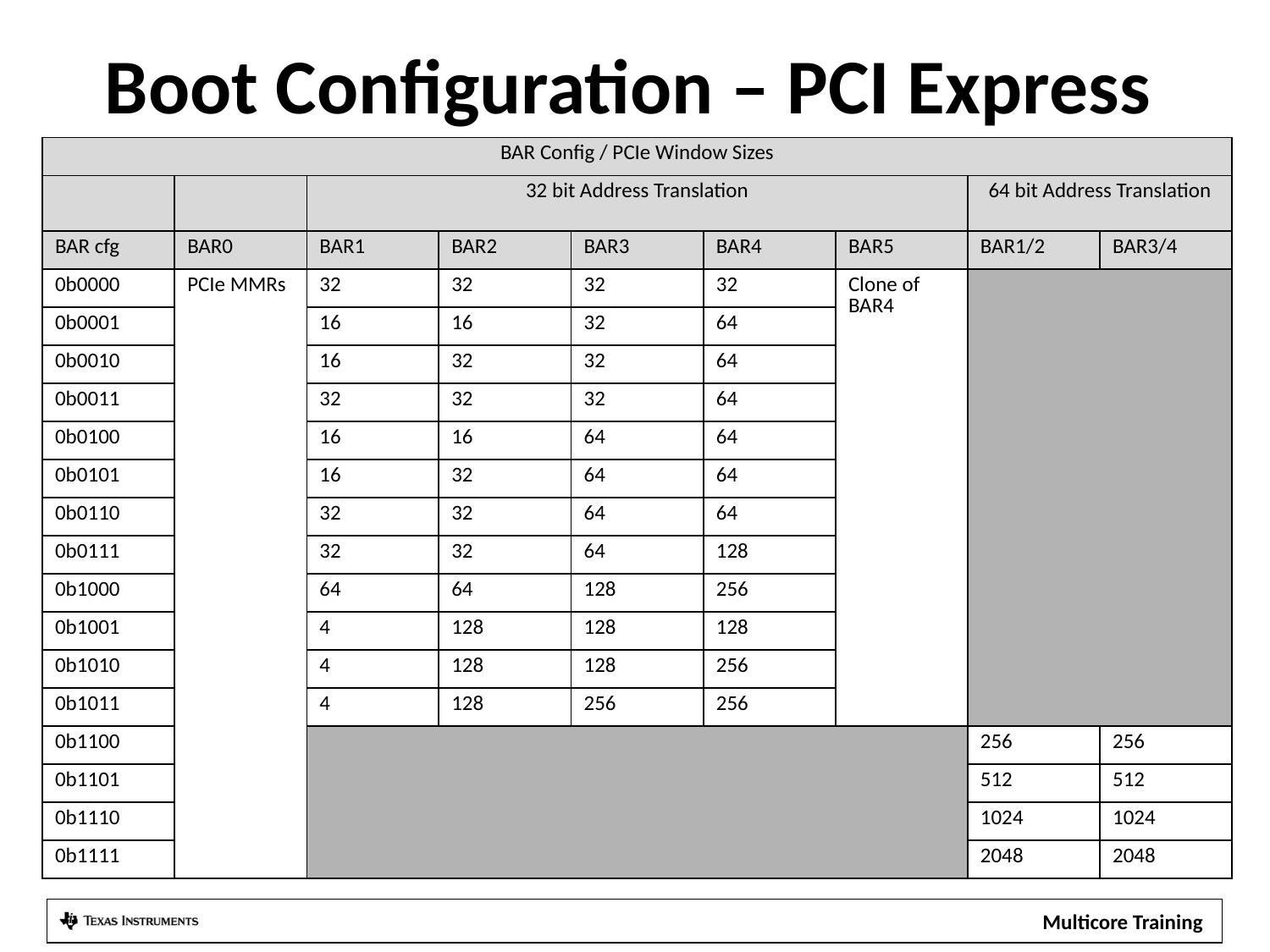

Boot Configuration – PCI Express
| BAR Config / PCIe Window Sizes |  |  |  |  |  |  |  |  |
| --- | --- | --- | --- | --- | --- | --- | --- | --- |
|  |  | 32 bit Address Translation |  |  |  |  | 64 bit Address Translation |  |
| BAR cfg | BAR0 | BAR1 | BAR2 | BAR3 | BAR4 | BAR5 | BAR1/2 | BAR3/4 |
| 0b0000 | PCIe MMRs | 32 | 32 | 32 | 32 | Clone of BAR4 |  |  |
| 0b0001 |  | 16 | 16 | 32 | 64 |  |  |  |
| 0b0010 |  | 16 | 32 | 32 | 64 |  |  |  |
| 0b0011 |  | 32 | 32 | 32 | 64 |  |  |  |
| 0b0100 |  | 16 | 16 | 64 | 64 |  |  |  |
| 0b0101 |  | 16 | 32 | 64 | 64 |  |  |  |
| 0b0110 |  | 32 | 32 | 64 | 64 |  |  |  |
| 0b0111 |  | 32 | 32 | 64 | 128 |  |  |  |
| 0b1000 |  | 64 | 64 | 128 | 256 |  |  |  |
| 0b1001 |  | 4 | 128 | 128 | 128 |  |  |  |
| 0b1010 |  | 4 | 128 | 128 | 256 |  |  |  |
| 0b1011 |  | 4 | 128 | 256 | 256 |  |  |  |
| 0b1100 |  |  |  |  |  |  | 256 | 256 |
| 0b1101 |  |  |  |  |  |  | 512 | 512 |
| 0b1110 |  |  |  |  |  |  | 1024 | 1024 |
| 0b1111 |  |  |  |  |  |  | 2048 | 2048 |